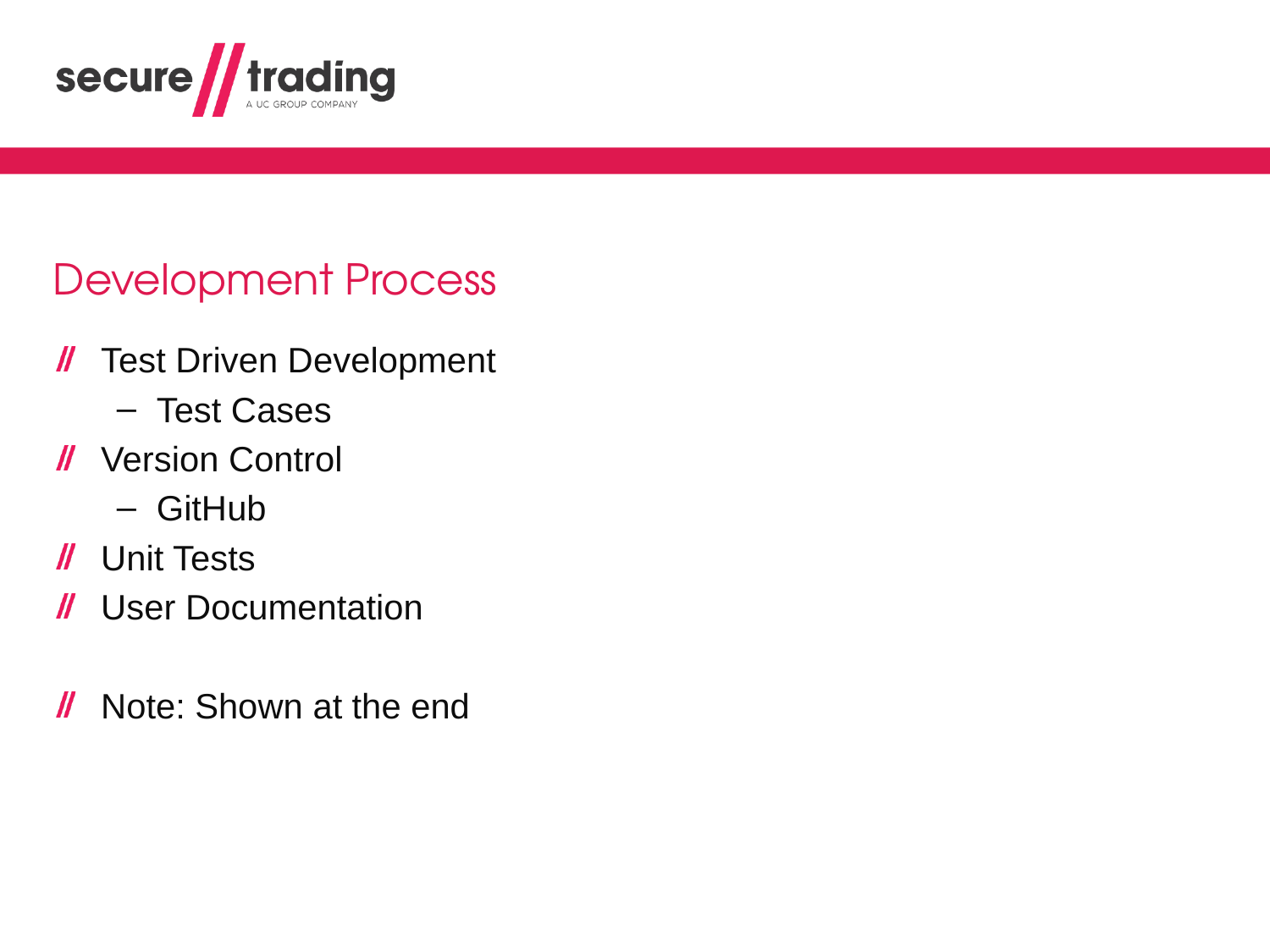

# Development Process
Test Driven Development
Test Cases
Version Control
GitHub
Unit Tests
User Documentation

Note: Shown at the end